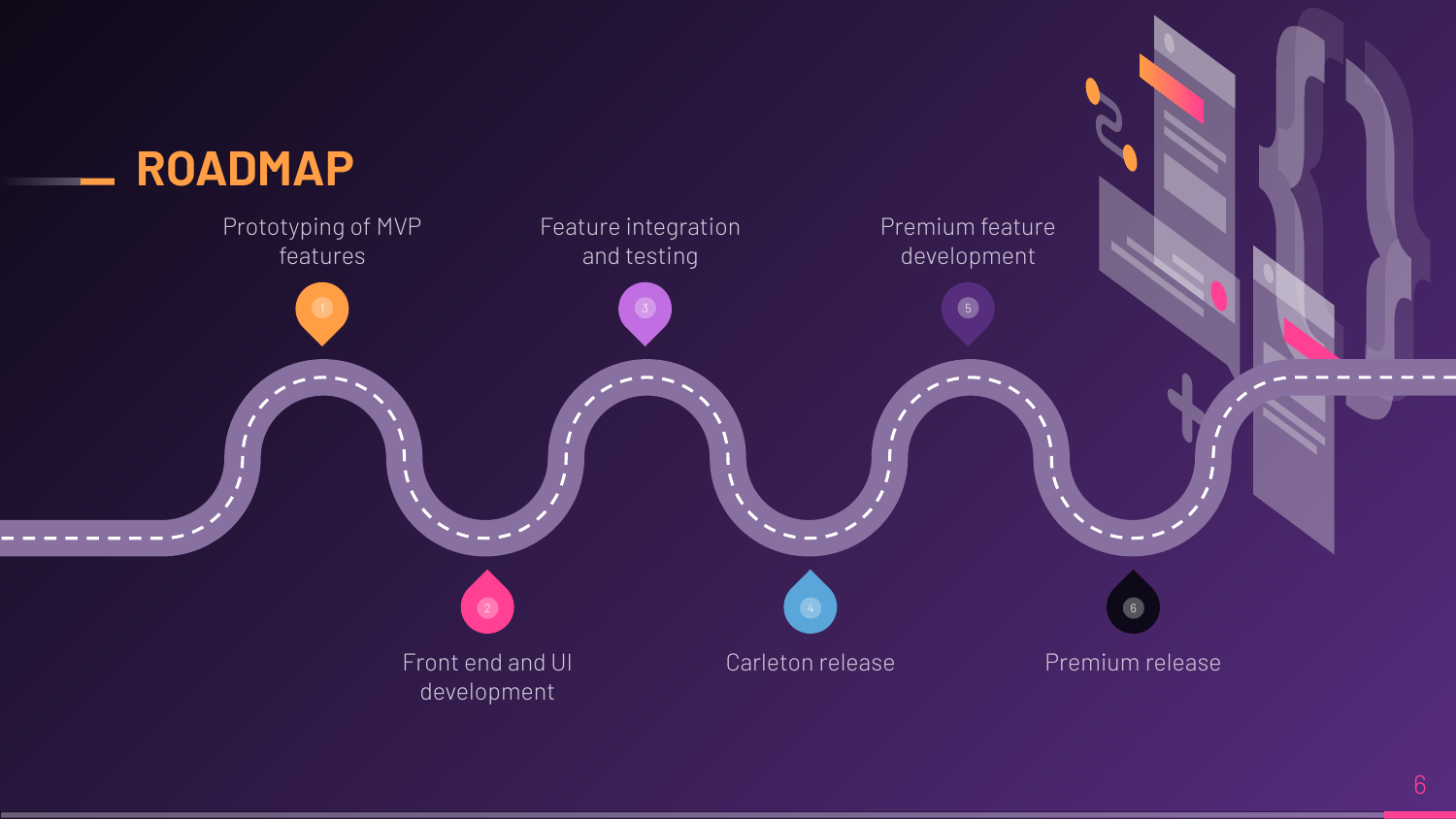

# ROADMAP
Prototyping of MVP features
Feature integration and testing
Premium feature development

1

3

5

2

4

6
Front end and UI development
Carleton release
Premium release
6